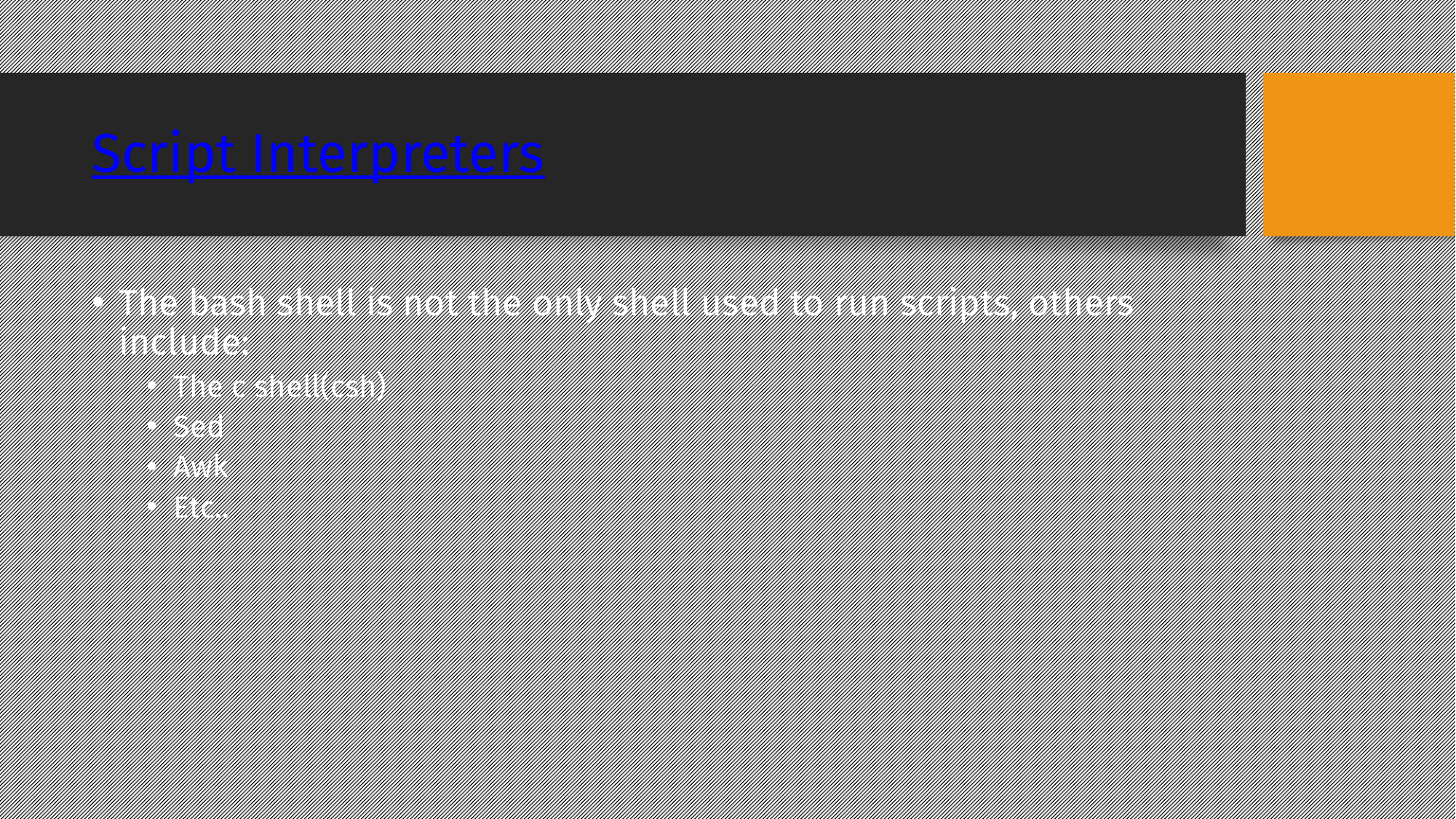

Script Interpreters
The bash shell is not the only shell used to run scripts, others include:
The c shell(csh)
Sed
Awk
Etc..